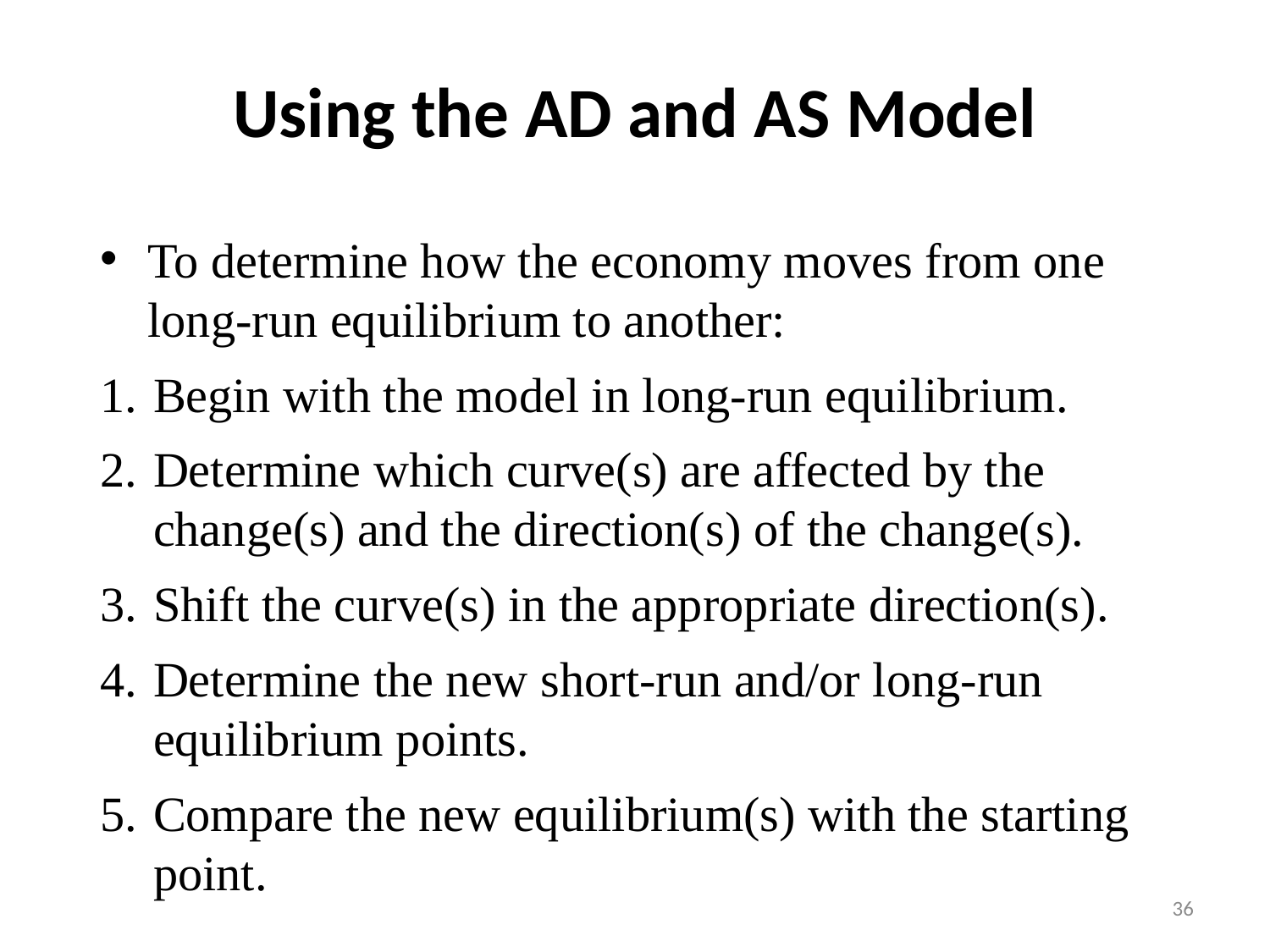

# Using the AD and AS Model
To determine how the economy moves from one long-run equilibrium to another:
Begin with the model in long-run equilibrium.
Determine which curve(s) are affected by the change(s) and the direction(s) of the change(s).
Shift the curve(s) in the appropriate direction(s).
Determine the new short-run and/or long-run equilibrium points.
Compare the new equilibrium(s) with the starting point.
36